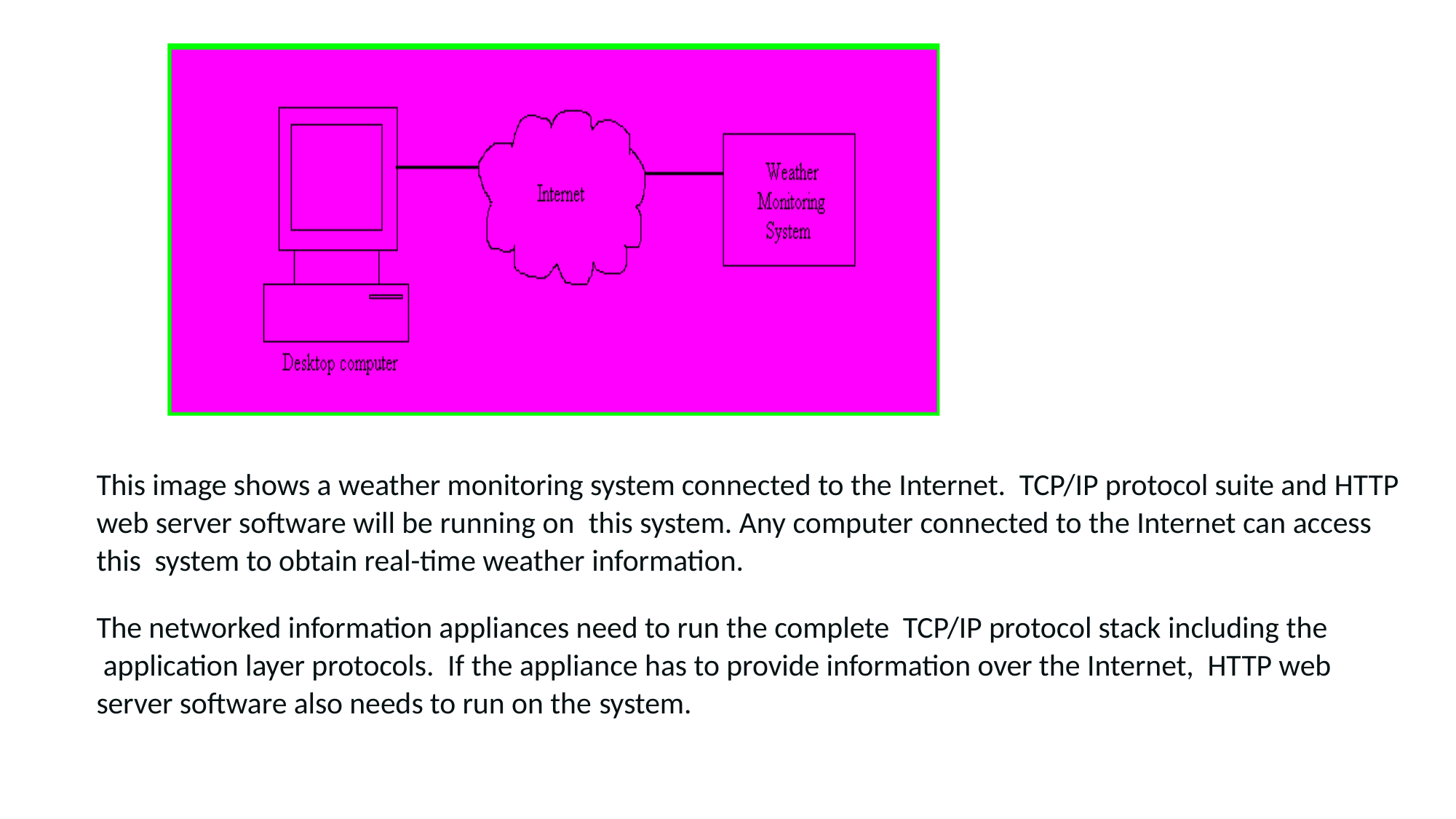

This image shows a weather monitoring system connected to the Internet.  TCP/IP protocol suite and HTTP
web server software will be running on  this system. Any computer connected to the Internet can access
this  system to obtain real-time weather information.
The networked information appliances need to run the complete  TCP/IP protocol stack including the
 application layer protocols.  If the appliance has to provide information over the Internet,  HTTP web
server software also needs to run on the system.